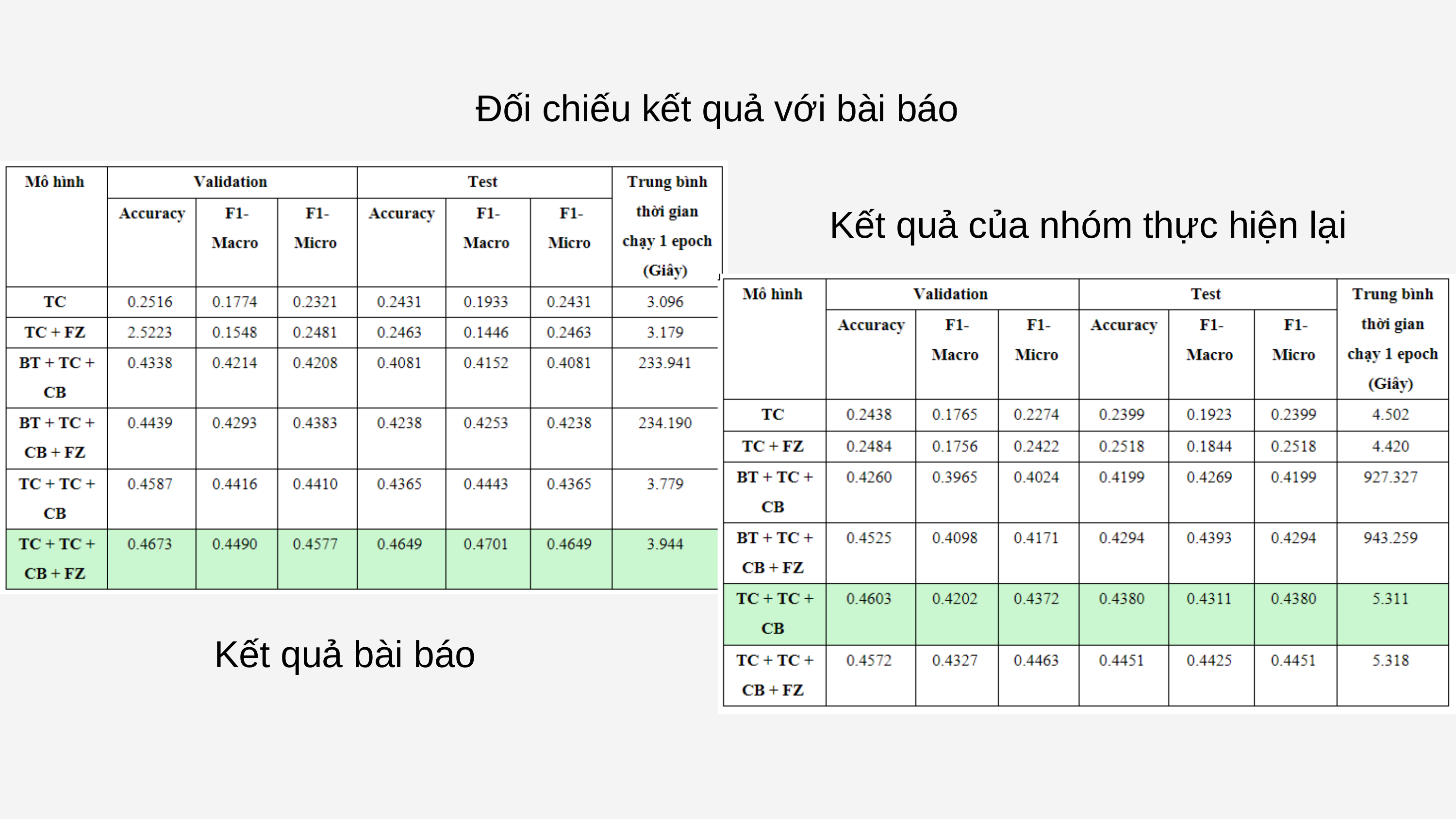

Đối chiếu kết quả với bài báo

Kết quả của nhóm thực hiện lại

Kết quả bài báo